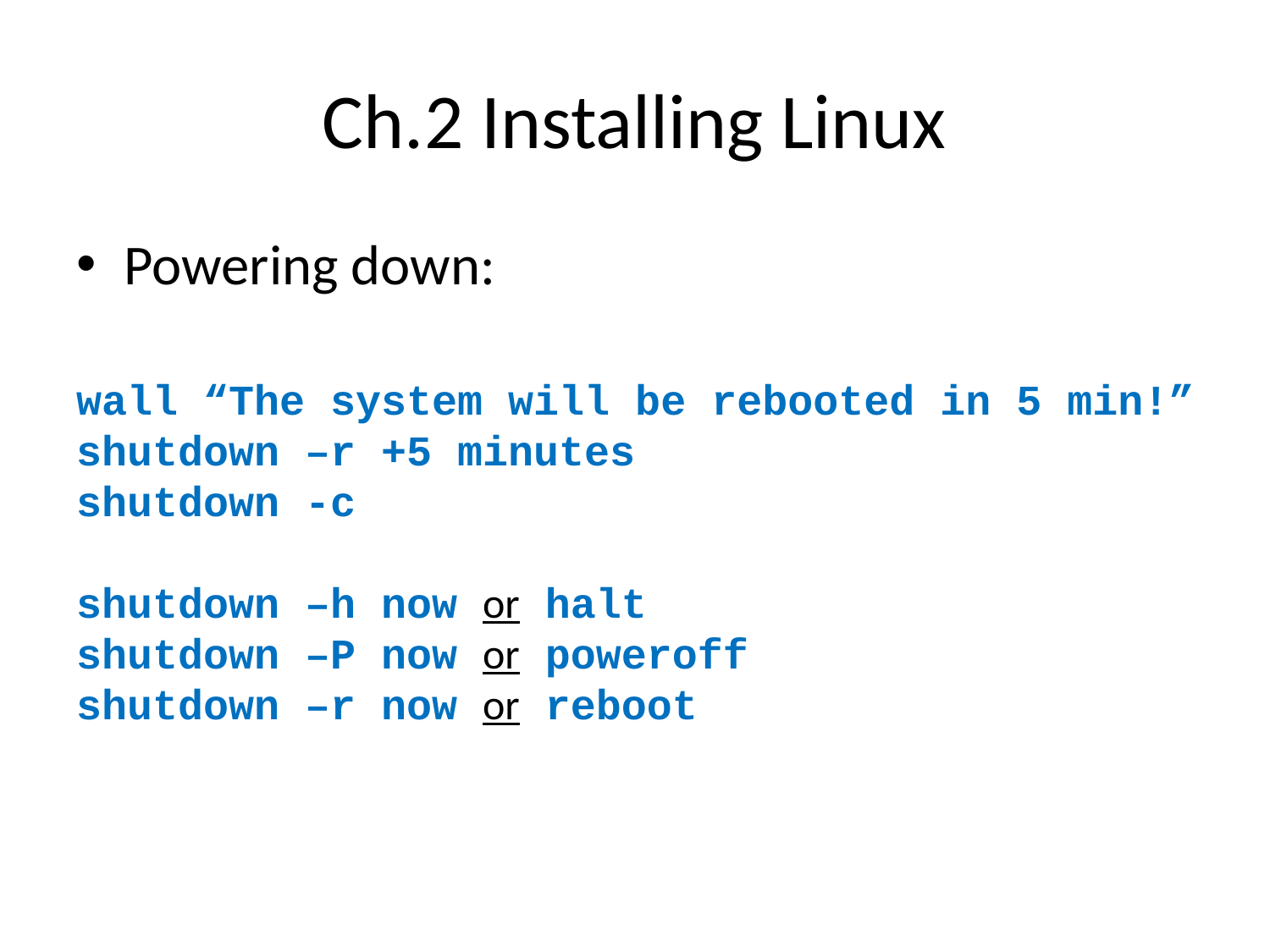

# Ch.2 Installing Linux
Powering down:
wall “The system will be rebooted in 5 min!”
shutdown –r +5 minutes
shutdown -c
shutdown –h now or halt
shutdown –P now or poweroff
shutdown –r now or reboot